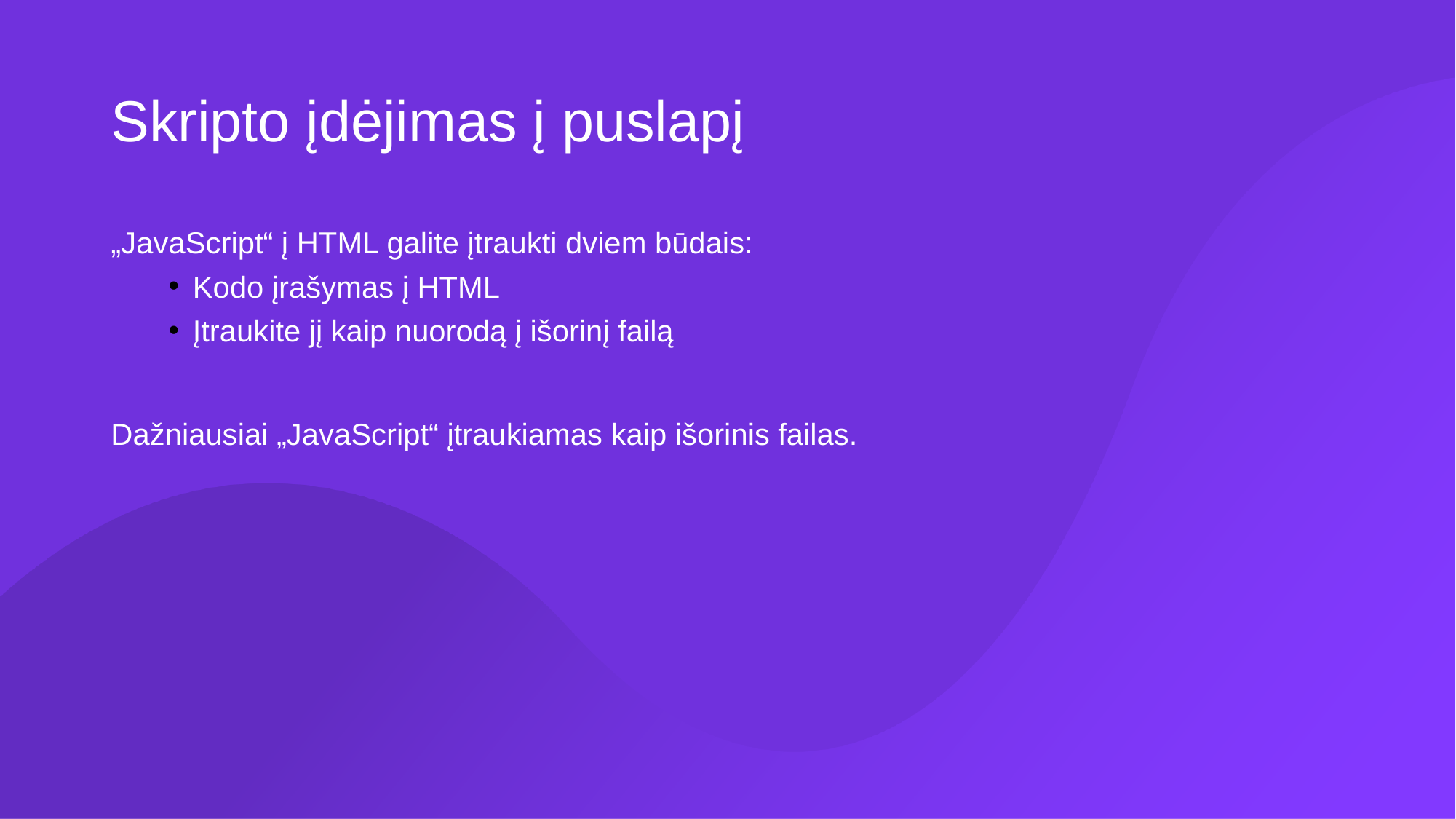

# Skripto įdėjimas į puslapį
„JavaScript“ į HTML galite įtraukti dviem būdais:
Kodo įrašymas į HTML
Įtraukite jį kaip nuorodą į išorinį failą

Dažniausiai „JavaScript“ įtraukiamas kaip išorinis failas.